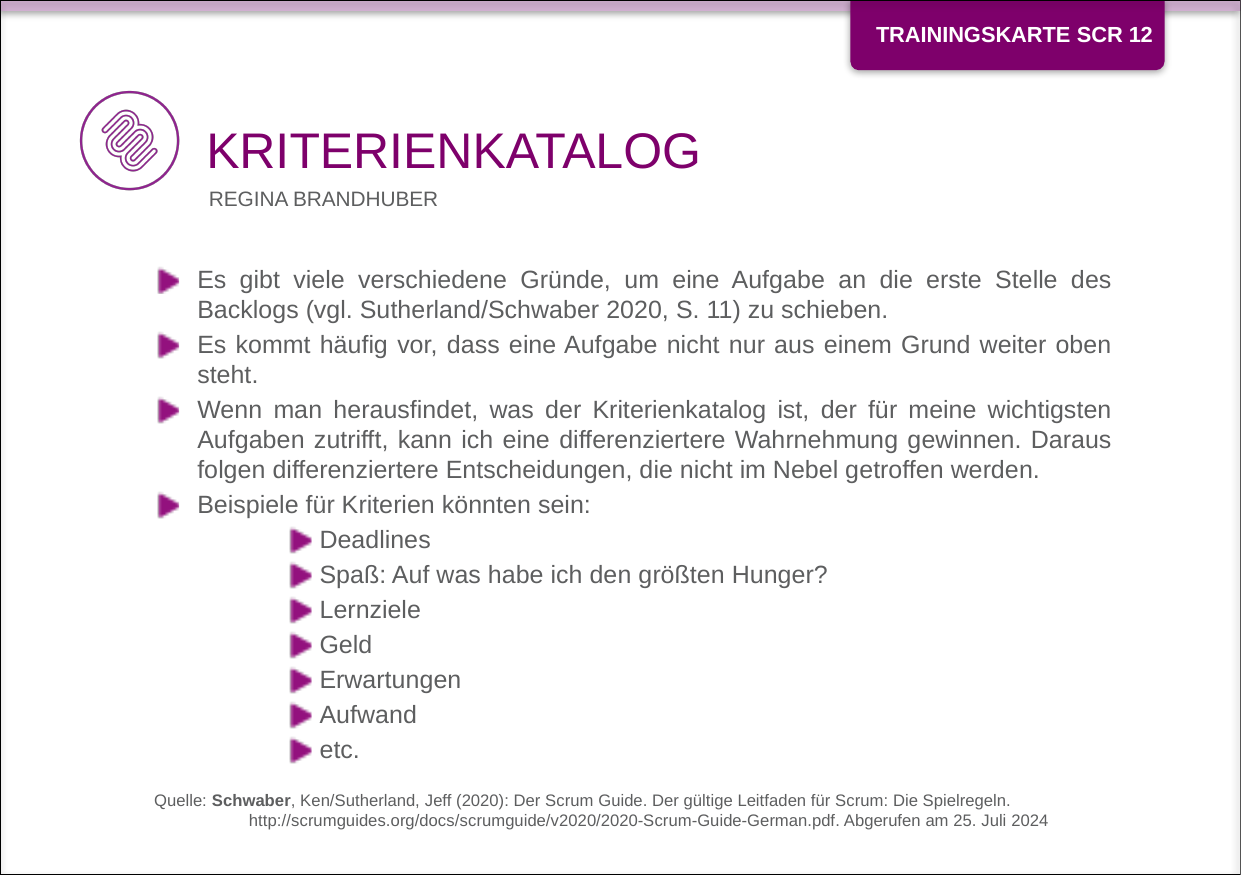

# KRITERIENKATALOG
Regina Brandhuber
Es gibt viele verschiedene Gründe, um eine Aufgabe an die erste Stelle des Backlogs (vgl. Sutherland/Schwaber 2020, S. 11) zu schieben.
Es kommt häufig vor, dass eine Aufgabe nicht nur aus einem Grund weiter oben steht.
Wenn man herausfindet, was der Kriterienkatalog ist, der für meine wichtigsten Aufgaben zutrifft, kann ich eine differenziertere Wahrnehmung gewinnen. Daraus folgen differenziertere Entscheidungen, die nicht im Nebel getroffen werden.
Beispiele für Kriterien könnten sein:
Deadlines
Spaß: Auf was habe ich den größten Hunger?
Lernziele
Geld
Erwartungen
Aufwand
etc.

Quelle: Schwaber, Ken/Sutherland, Jeff (2020): Der Scrum Guide. Der gültige Leitfaden für Scrum: Die Spielregeln.
                    http://scrumguides.org/docs/scrumguide/v2020/2020-Scrum-Guide-German.pdf. Abgerufen am 25. Juli 2024